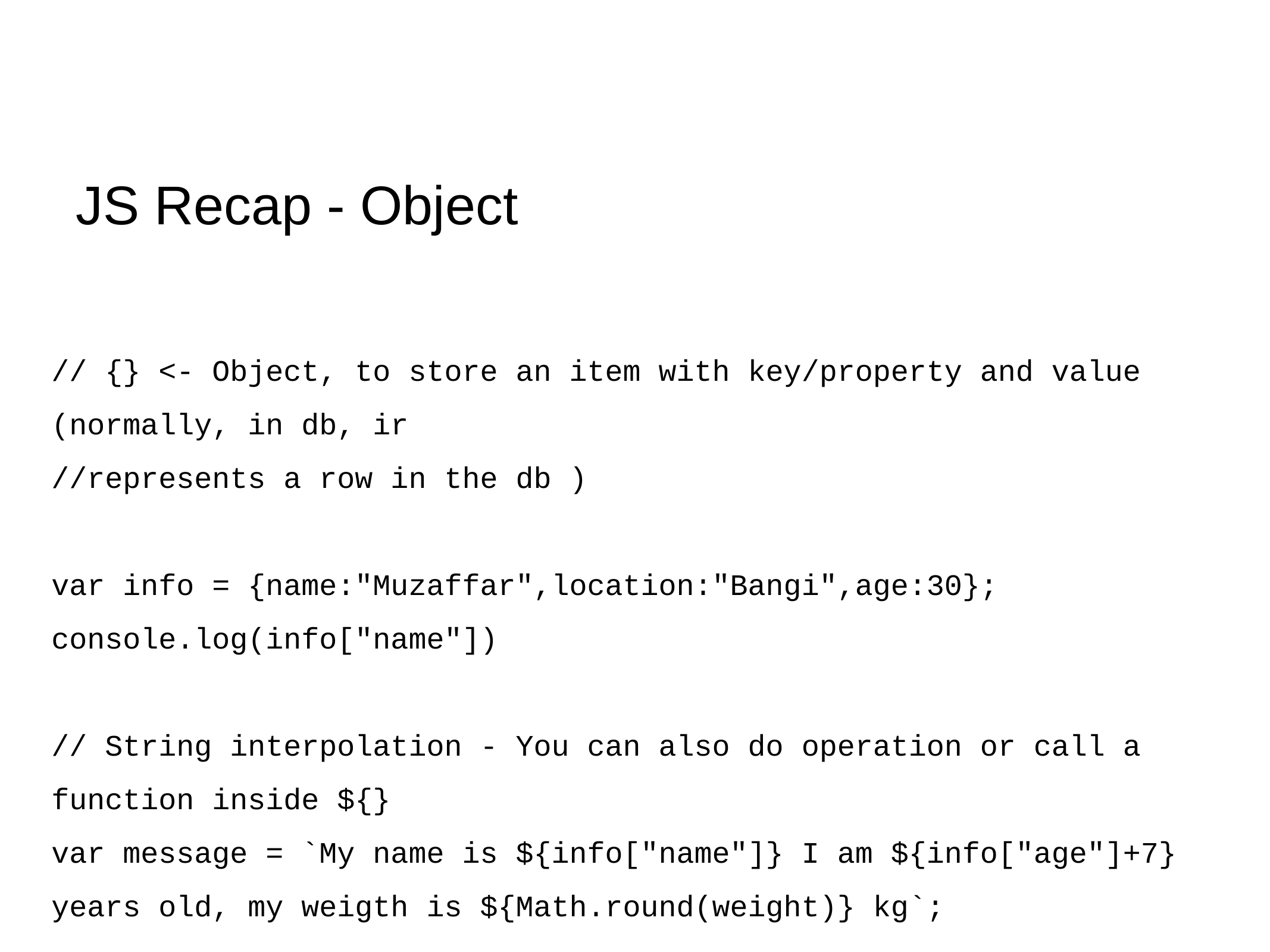

# JS Recap - Object

// {} <- Object, to store an item with key/property and value (normally, in db, ir
//represents a row in the db )

var info = {name:"Muzaffar",location:"Bangi",age:30};
console.log(info["name"])

// String interpolation - You can also do operation or call a function inside ${}
var message = `My name is ${info["name"]} I am ${info["age"]+7} years old, my weigth is ${Math.round(weight)} kg`;